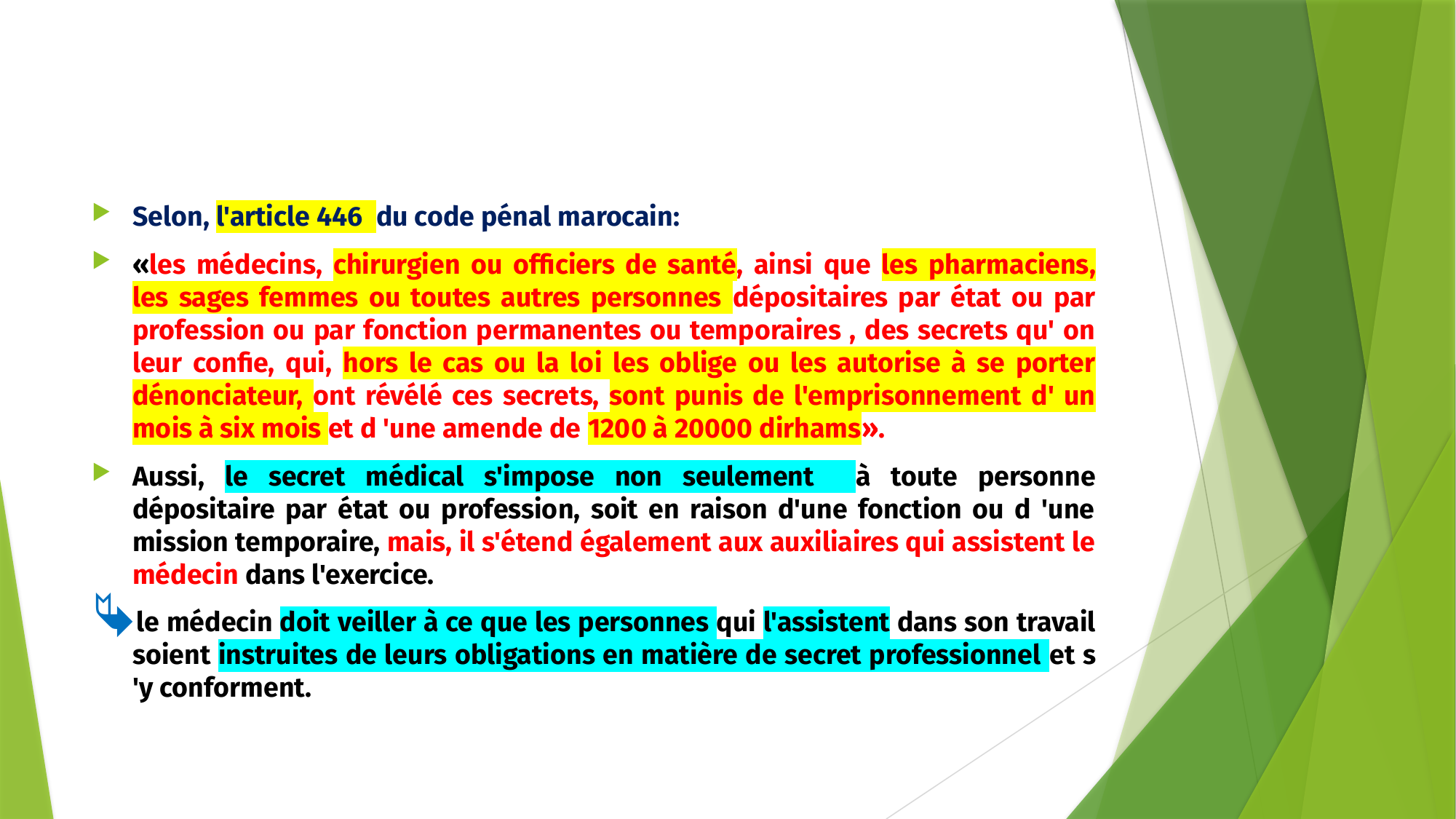

#
Selon, l'article 446  du code pénal marocain:
«les médecins, chirurgien ou officiers de santé, ainsi que les pharmaciens, les sages femmes ou toutes autres personnes dépositaires par état ou par profession ou par fonction permanentes ou temporaires , des secrets qu' on leur confie, qui, hors le cas ou la loi les oblige ou les autorise à se porter dénonciateur, ont révélé ces secrets, sont punis de l'emprisonnement d' un mois à six mois et d 'une amende de 1200 à 20000 dirhams».
Aussi, le secret médical s'impose non seulement  à toute personne dépositaire par état ou profession, soit en raison d'une fonction ou d 'une mission temporaire, mais, il s'étend également aux auxiliaires qui assistent le médecin dans l'exercice.
le médecin doit veiller à ce que les personnes qui l'assistent dans son travail soient instruites de leurs obligations en matière de secret professionnel et s 'y conforment.